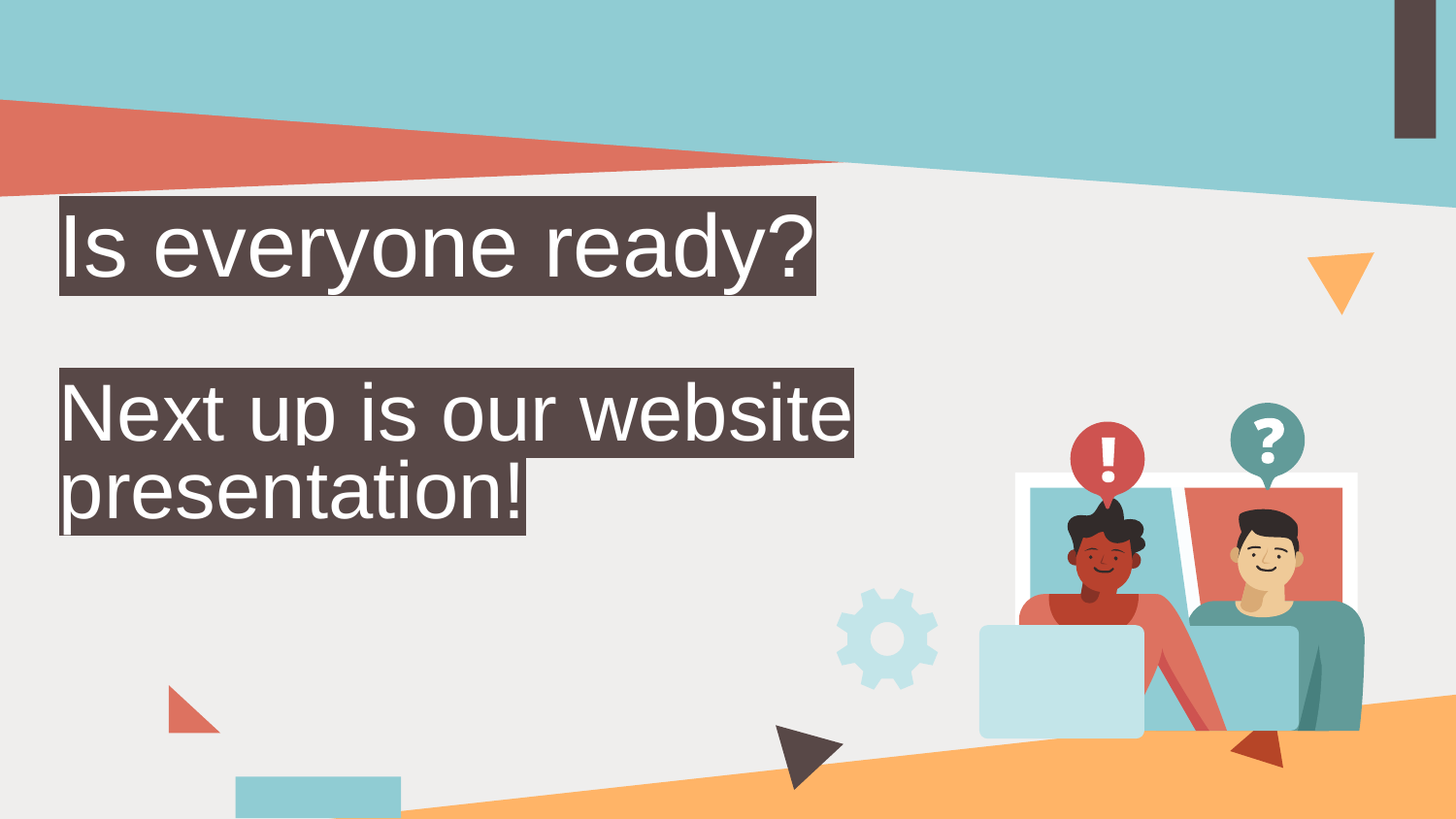

# Is everyone ready? Next up is our website presentation!